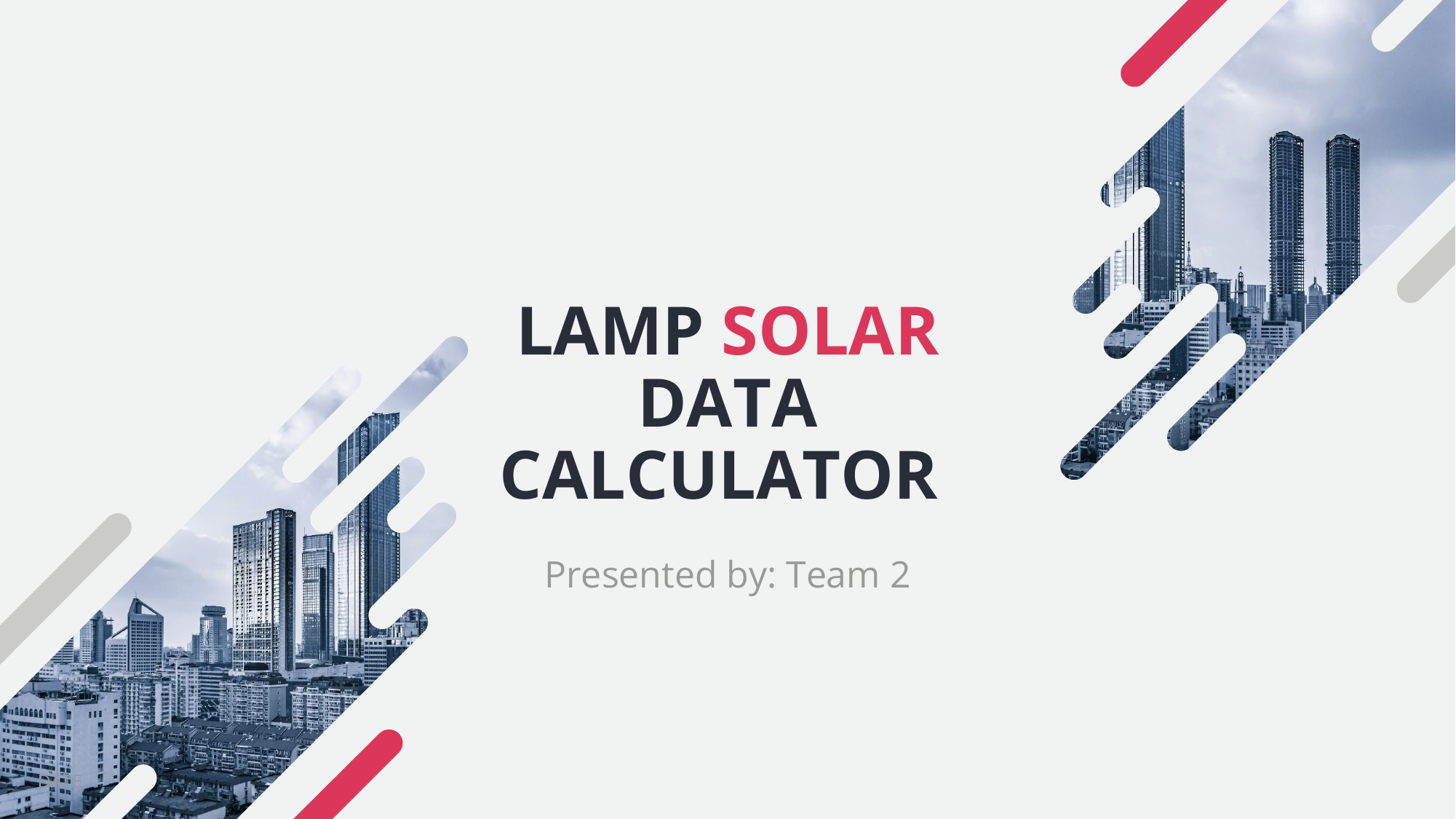

LAMP SOLAR Data calculator
Presented by: Team 2
DATE